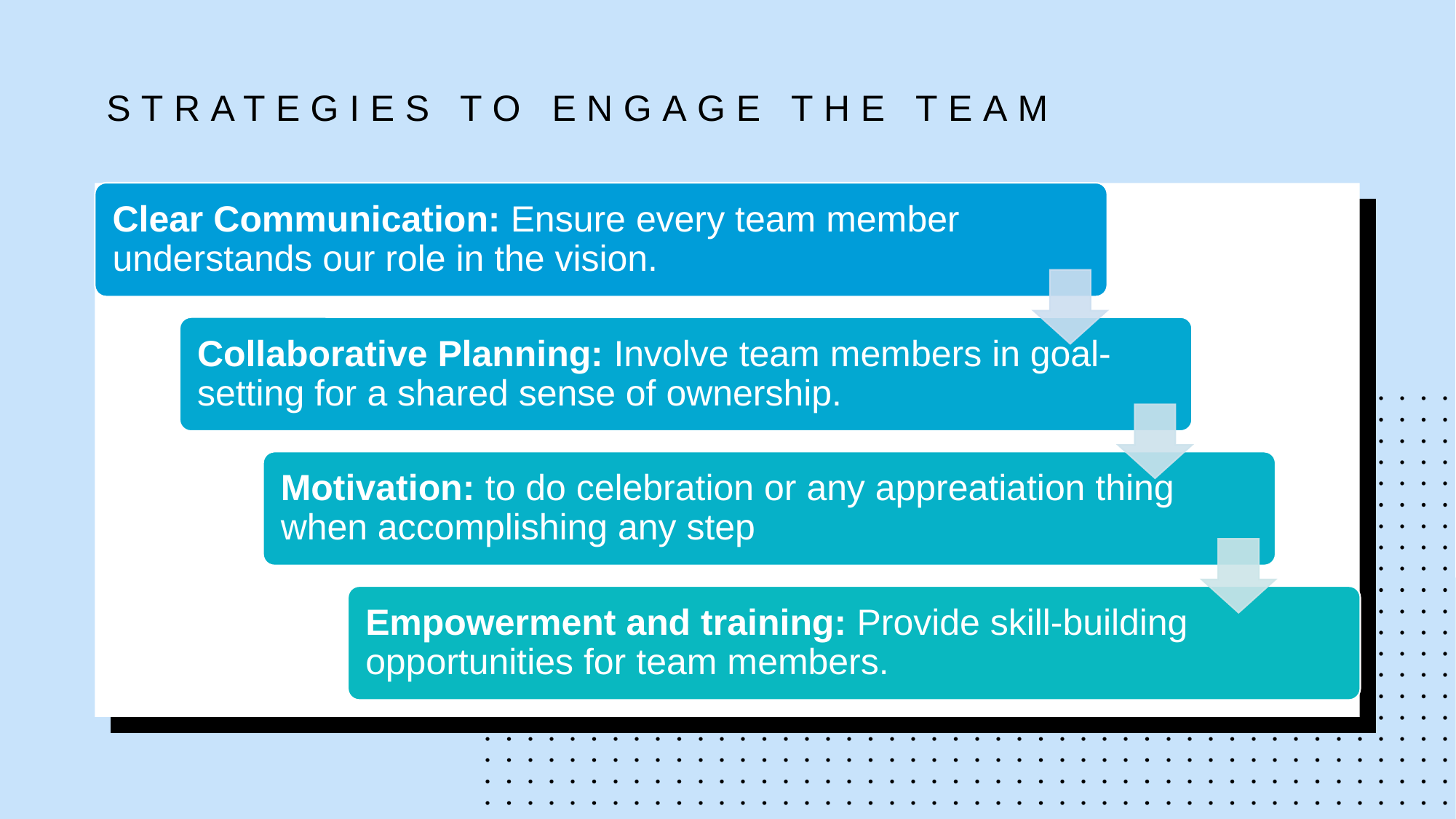

# Strategies to Engage the Team
Clear Communication: Ensure every team member understands our role in the vision.
Collaborative Planning: Involve team members in goal-setting for a shared sense of ownership.
Motivation: to do celebration or any appreatiation thing when accomplishing any step
Empowerment and training: Provide skill-building opportunities for team members.